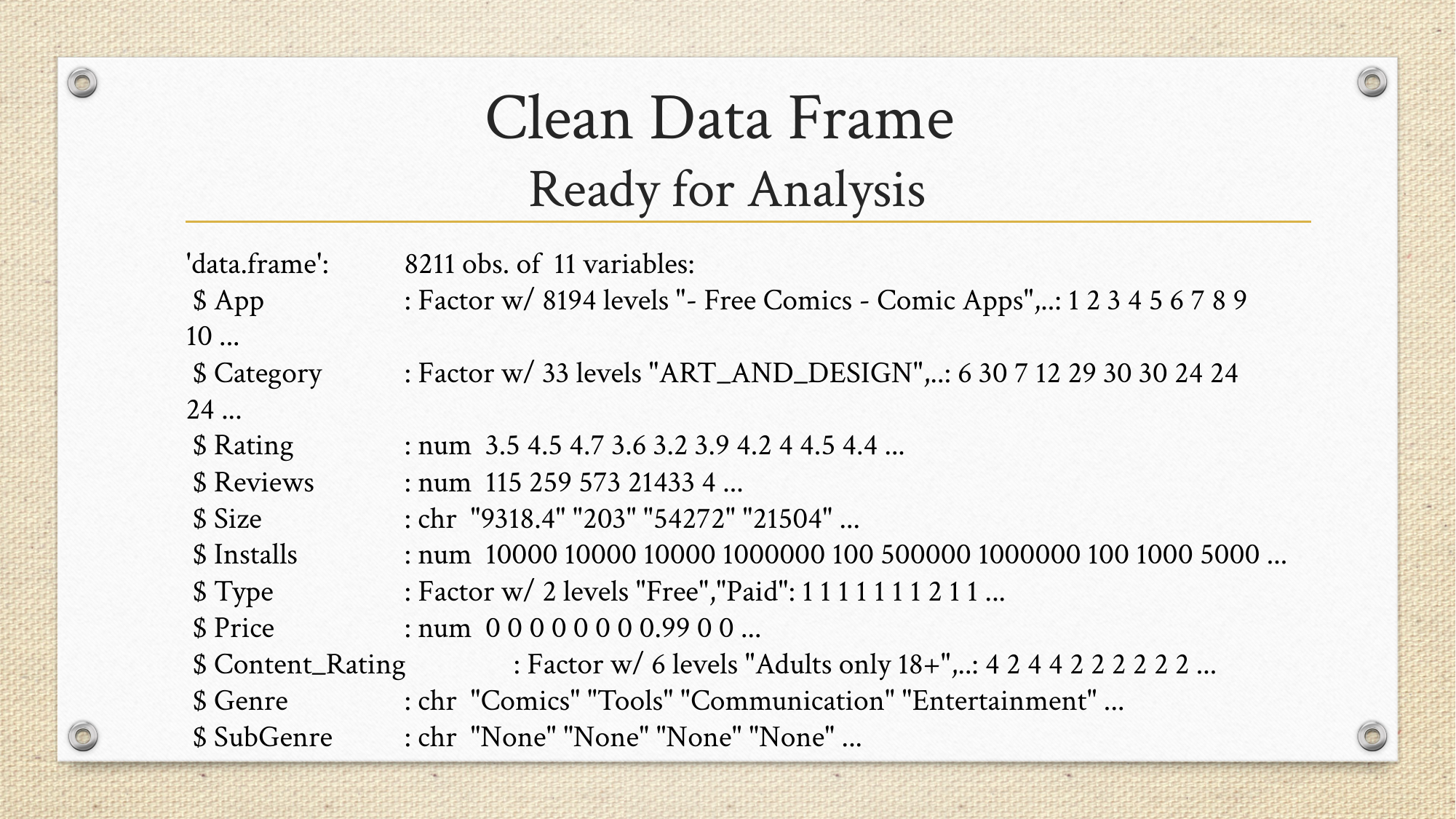

Clean Data Frame
Ready for Analysis
'data.frame':	8211 obs. of  11 variables:
 $ App       	: Factor w/ 8194 levels "- Free Comics - Comic Apps",..: 1 2 3 4 5 6 7 8 9 10 ...
 $ Category   	: Factor w/ 33 levels "ART_AND_DESIGN",..: 6 30 7 12 29 30 30 24 24 24 ...
 $ Rating         	: num  3.5 4.5 4.7 3.6 3.2 3.9 4.2 4 4.5 4.4 ...
 $ Reviews      	: num  115 259 573 21433 4 ...
 $ Size            	: chr  "9318.4" "203" "54272" "21504" ...
 $ Installs      	: num  10000 10000 10000 1000000 100 500000 1000000 100 1000 5000 ...
 $ Type          	: Factor w/ 2 levels "Free","Paid": 1 1 1 1 1 1 1 2 1 1 ...
 $ Price         	: num  0 0 0 0 0 0 0 0.99 0 0 ...
 $ Content_Rating	: Factor w/ 6 levels "Adults only 18+",..: 4 2 4 4 2 2 2 2 2 2 ...
 $ Genre         	: chr  "Comics" "Tools" "Communication" "Entertainment" ...
 $ SubGenre   	: chr  "None" "None" "None" "None" ...